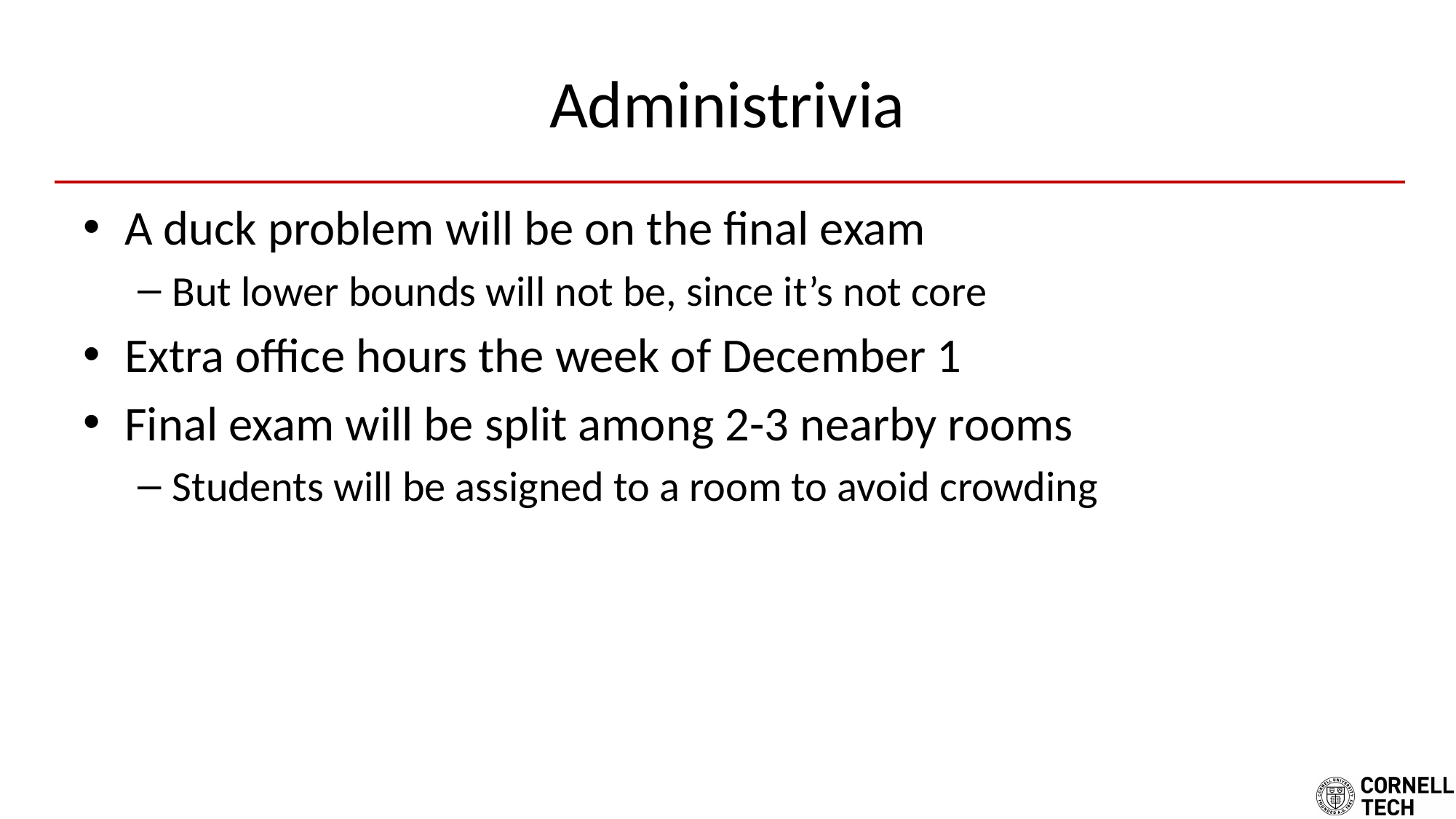

# Administrivia
A duck problem will be on the final exam
But lower bounds will not be, since it’s not core
Extra office hours the week of December 1
Final exam will be split among 2-3 nearby rooms
Students will be assigned to a room to avoid crowding